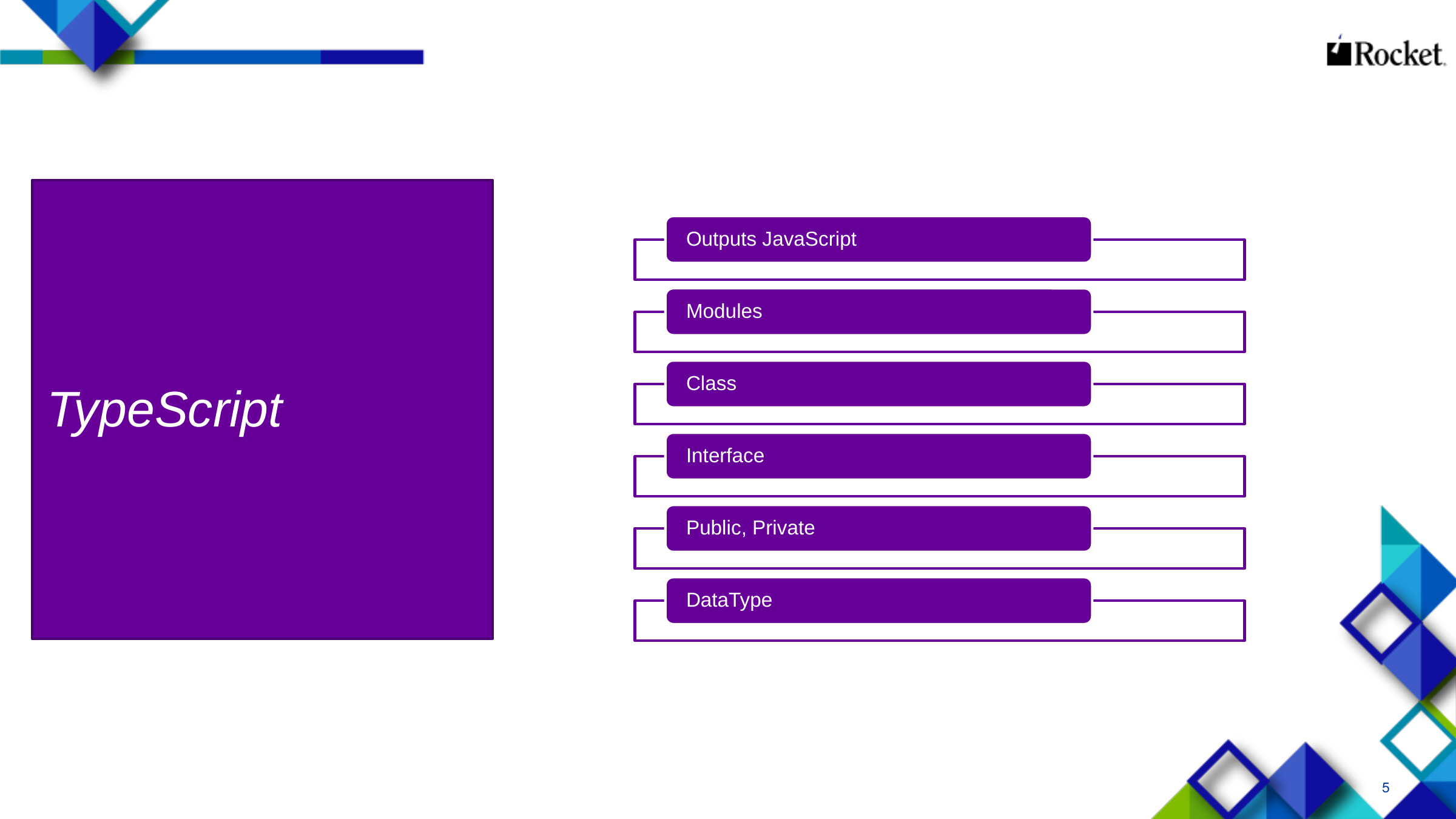

# TypeScript
Outputs JavaScript
Modules
Class
Interface
Public, Private
DataType